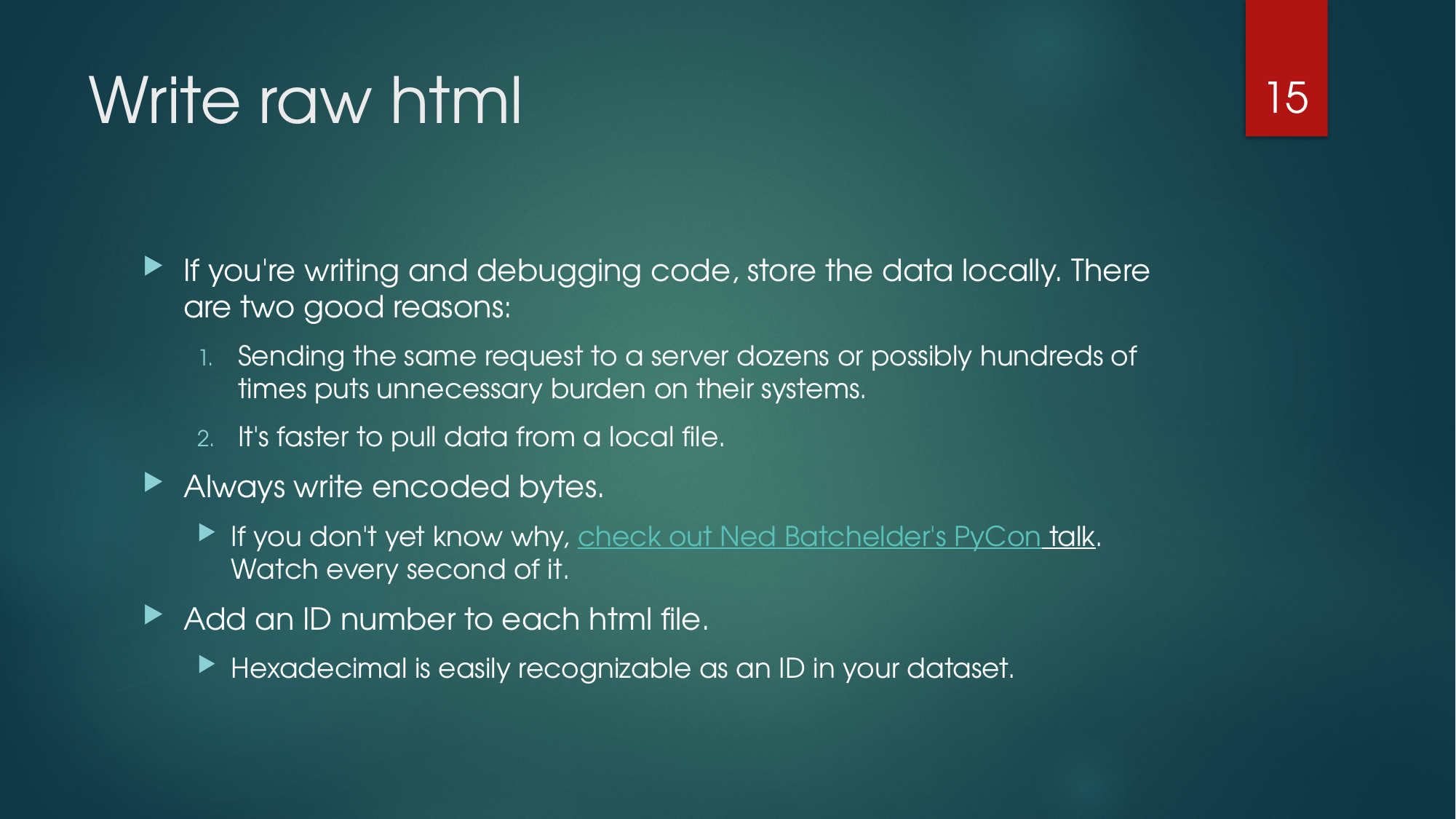

15
# Write raw html
If you're writing and debugging code, store the data locally. There are two good reasons:
Sending the same request to a server dozens or possibly hundreds of times puts unnecessary burden on their systems.
It's faster to pull data from a local file.
Always write encoded bytes.
If you don't yet know why, check out Ned Batchelder's PyCon talk. Watch every second of it.
Add an ID number to each html file.
Hexadecimal is easily recognizable as an ID in your dataset.